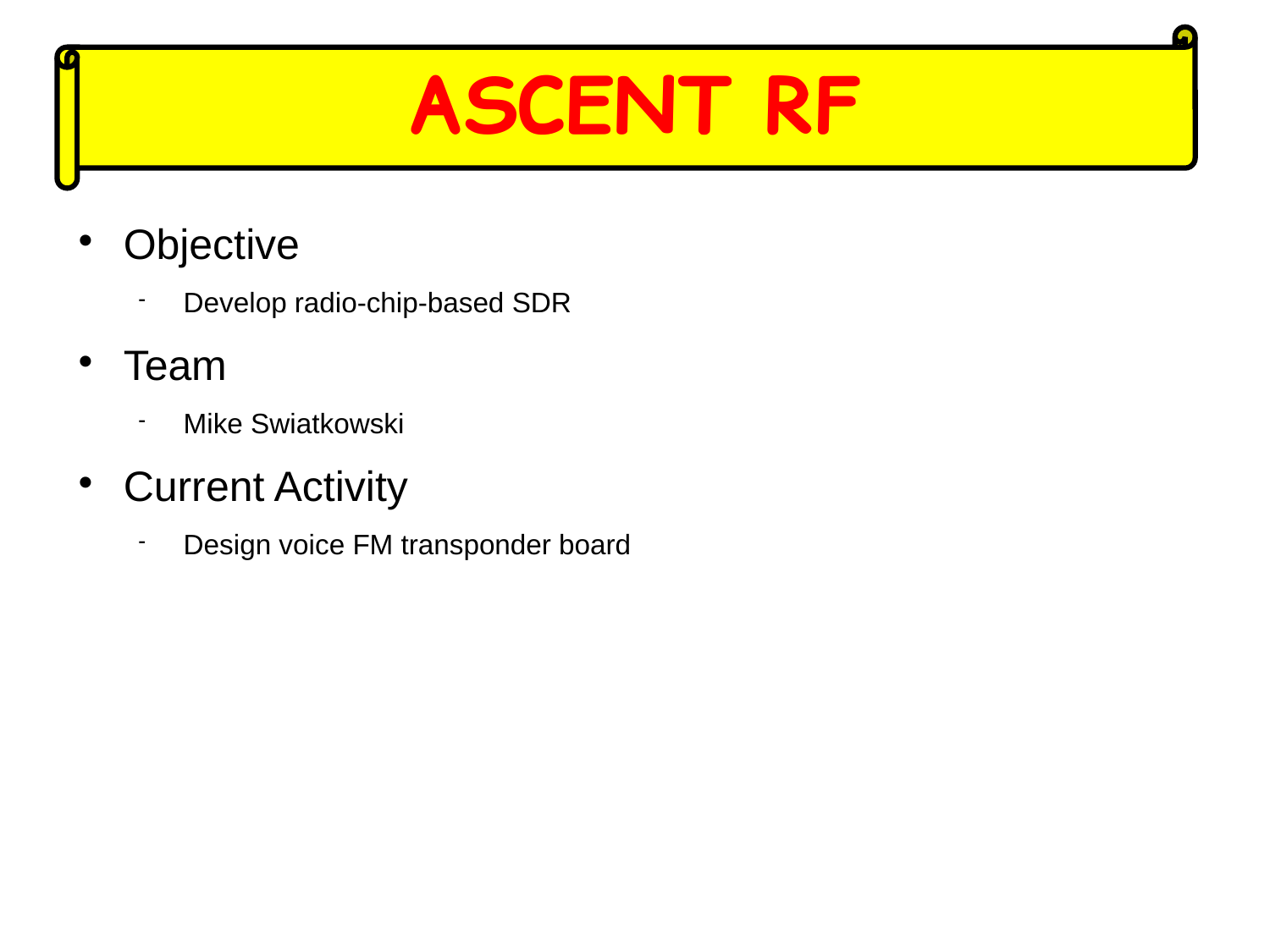

ASCENT RF
# Objective
Develop radio-chip-based SDR
Team
Mike Swiatkowski
Current Activity
Design voice FM transponder board